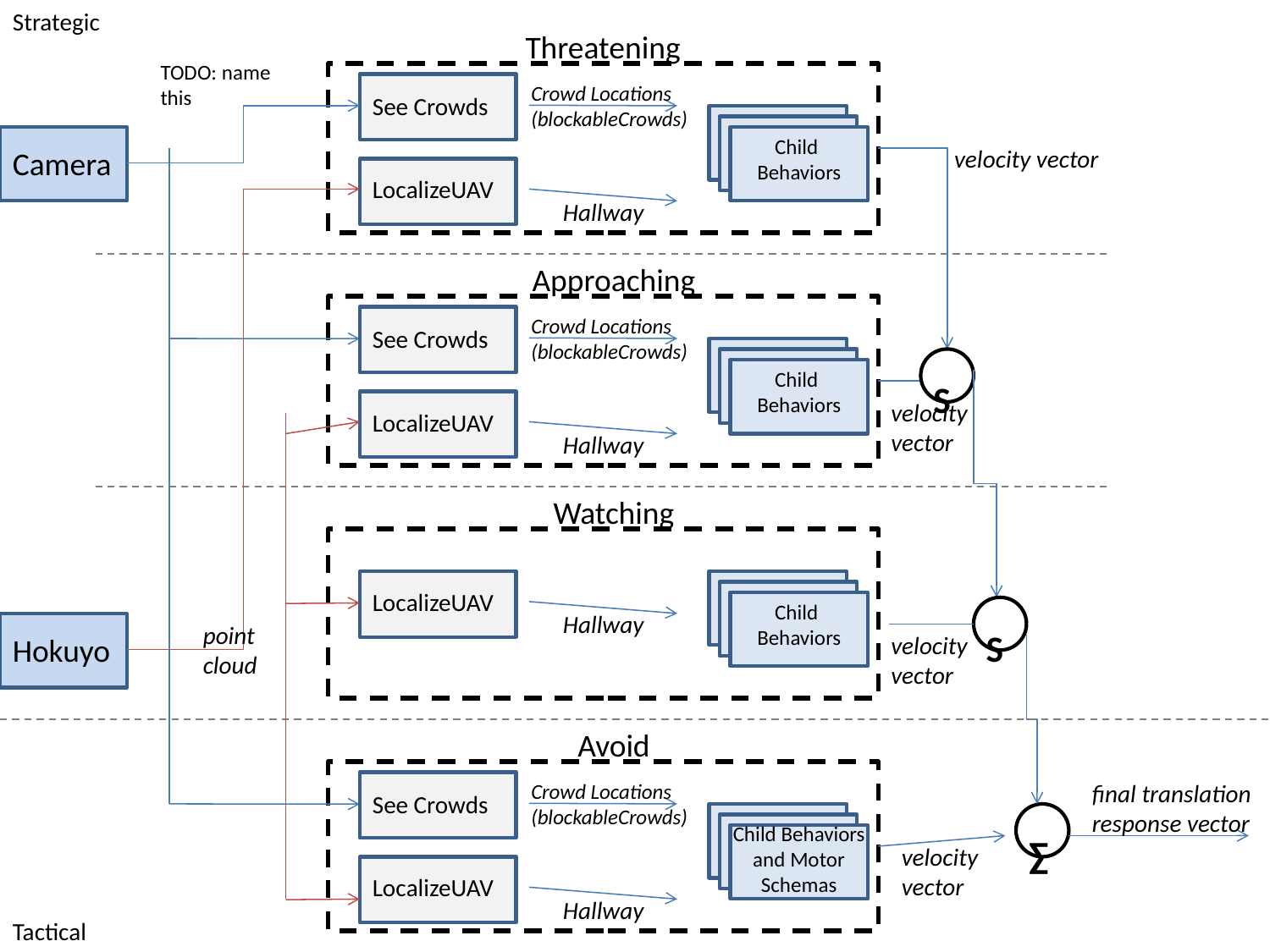

Strategic
Threatening
TODO: name this

Crowd Locations
(blockableCrowds)
See Crowds

Child
Behaviors

Camera
velocity vector

LocalizeUAV
Hallway
Approaching

Crowd Locations
(blockableCrowds)
See Crowds
S

Child
Behaviors
S

LocalizeUAV
Hallway
velocity vector
Watching

LocalizeUAV
Hallway

Child
Behaviors

Hokuyo
point cloud
velocity vector
Avoid

Crowd Locations
(blockableCrowds)
See Crowds
final translation response vector
∑

Child Behaviors and Motor Schemas
velocity vector

LocalizeUAV
Hallway
Tactical